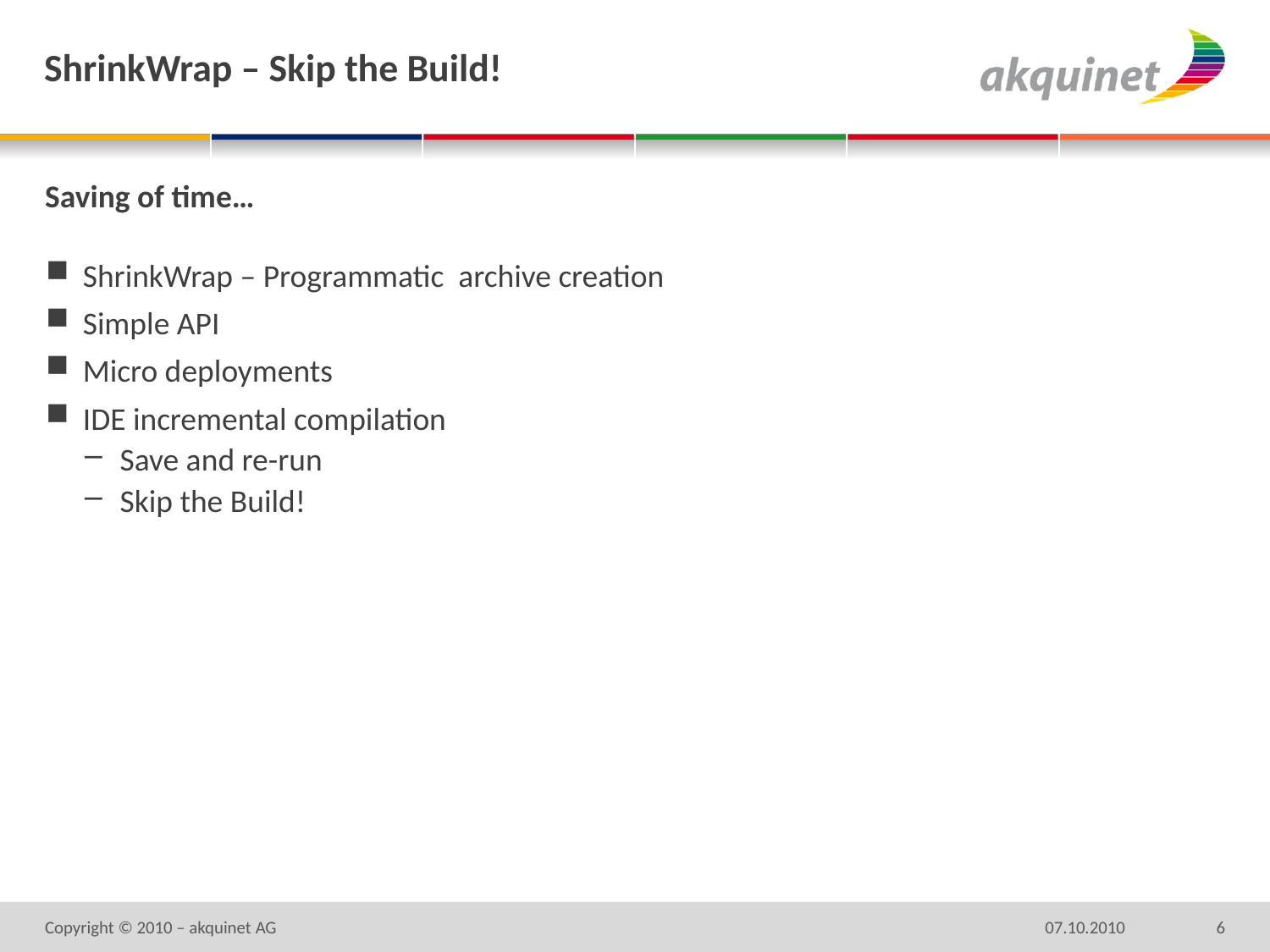

# ShrinkWrap – Skip the Build!
Saving of time…
ShrinkWrap – Programmatic  archive creation
Simple API
Micro deployments
IDE incremental compilation
Save and re-run
Skip the Build!
Copyright © 2010 – akquinet AG
07.10.2010
6